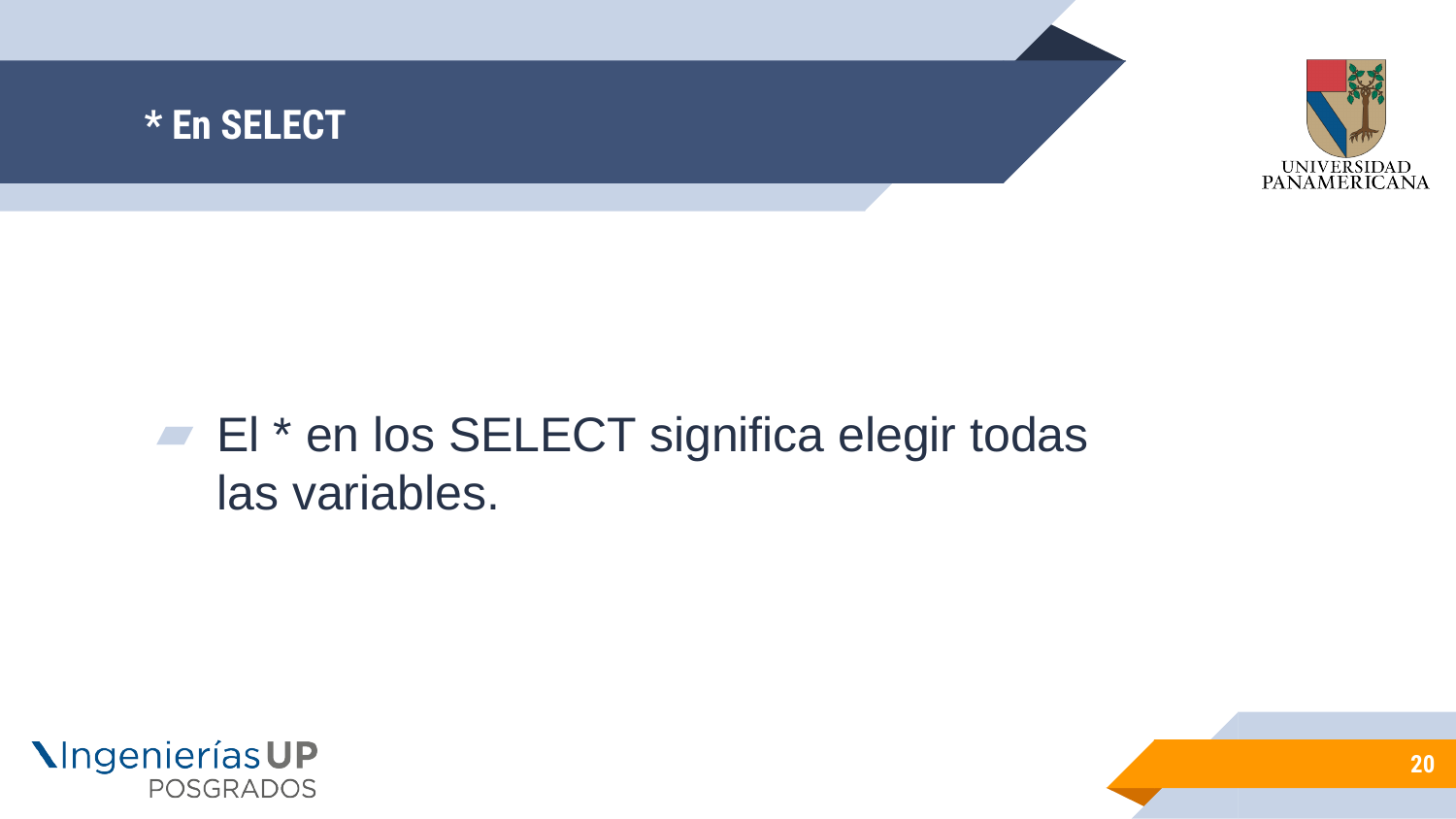

# * En SELECT
El * en los SELECT significa elegir todas las variables.
20